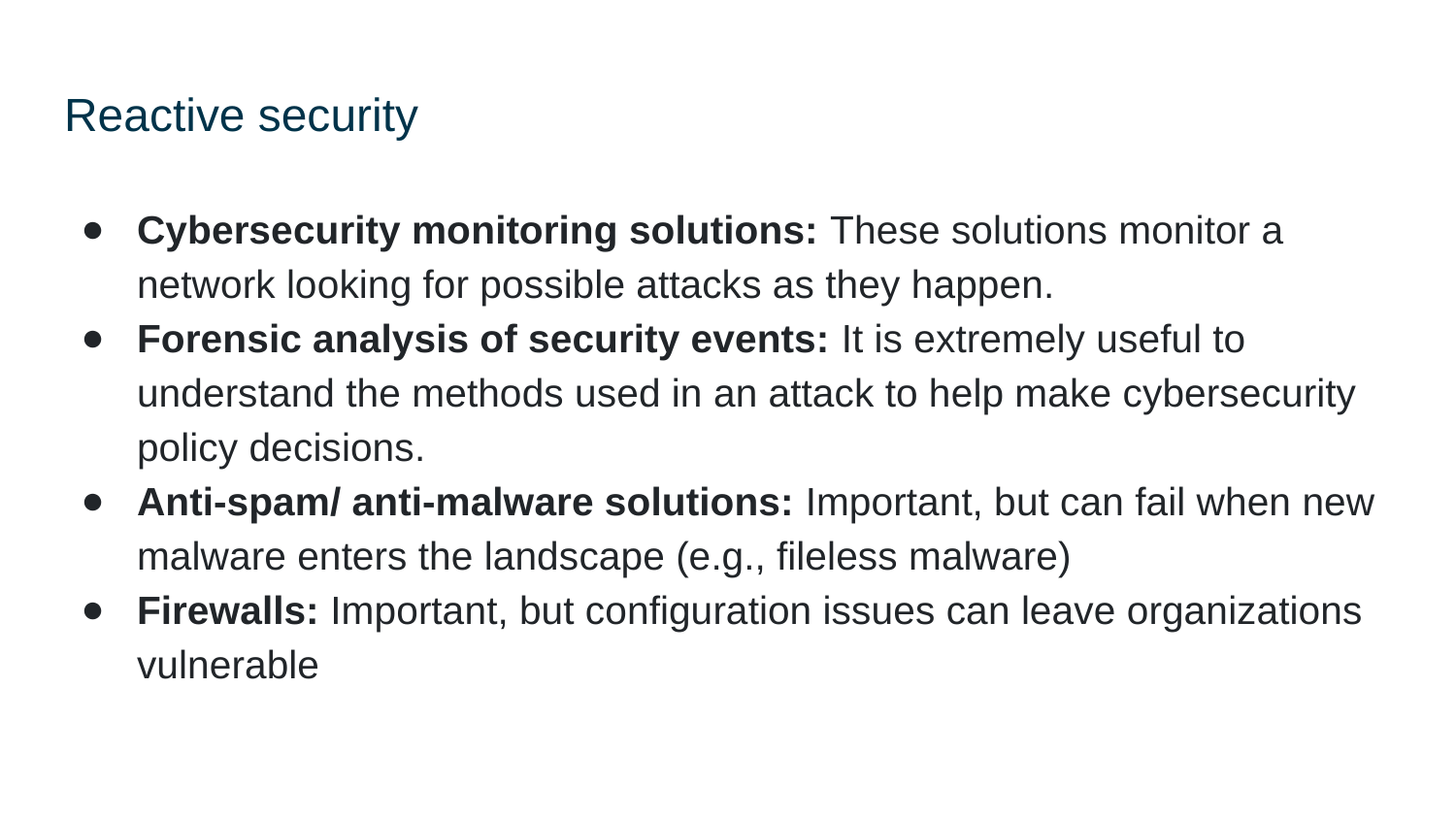

# Reactive security
Cybersecurity monitoring solutions: These solutions monitor a network looking for possible attacks as they happen.
Forensic analysis of security events: It is extremely useful to understand the methods used in an attack to help make cybersecurity policy decisions.
Anti-spam/ anti-malware solutions: Important, but can fail when new malware enters the landscape (e.g., fileless malware)
Firewalls: Important, but configuration issues can leave organizations vulnerable